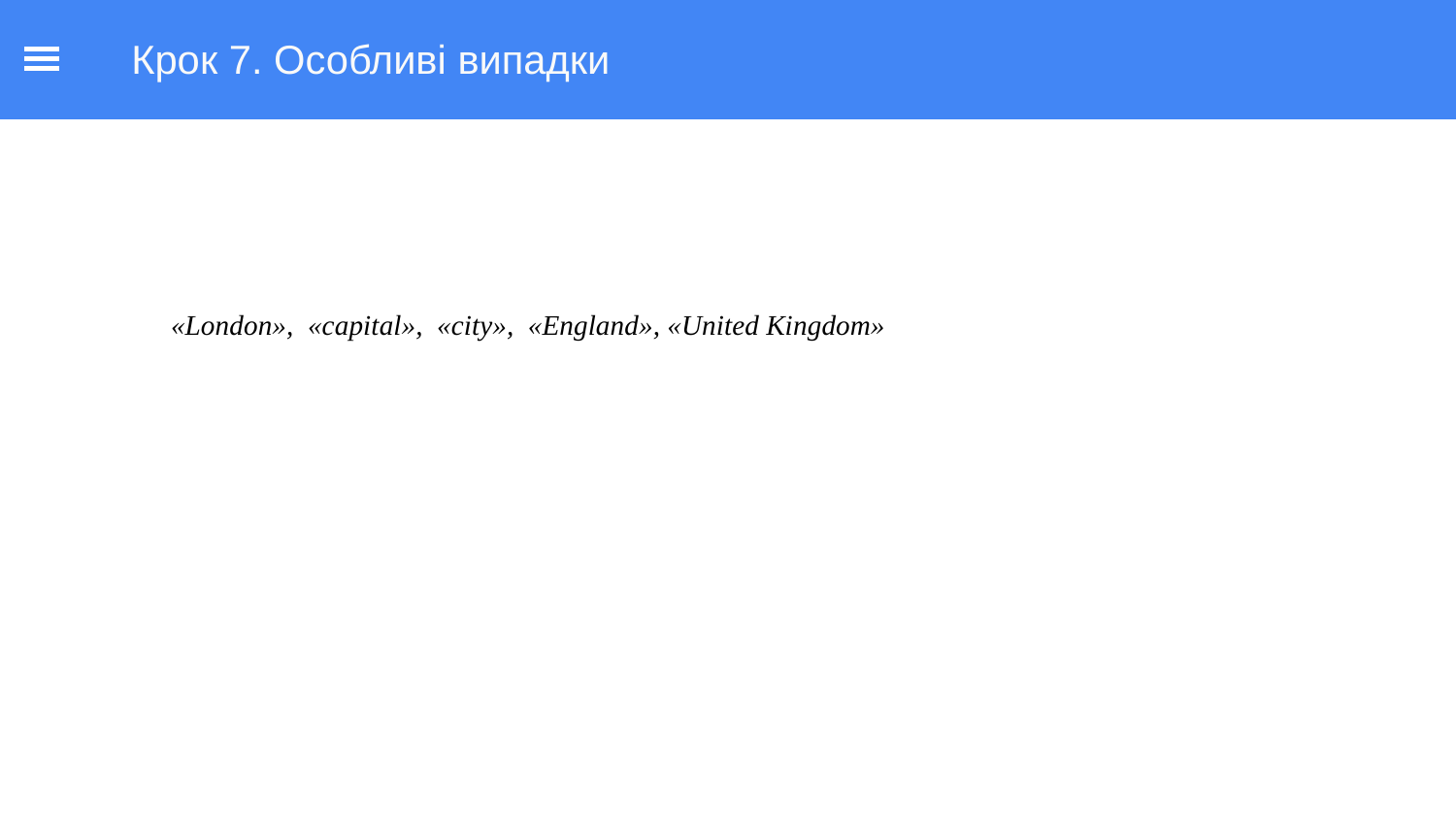

Крок 7. Особливі випадки

«London»,  «capital»,  «city»,  «England», «United Kingdom»